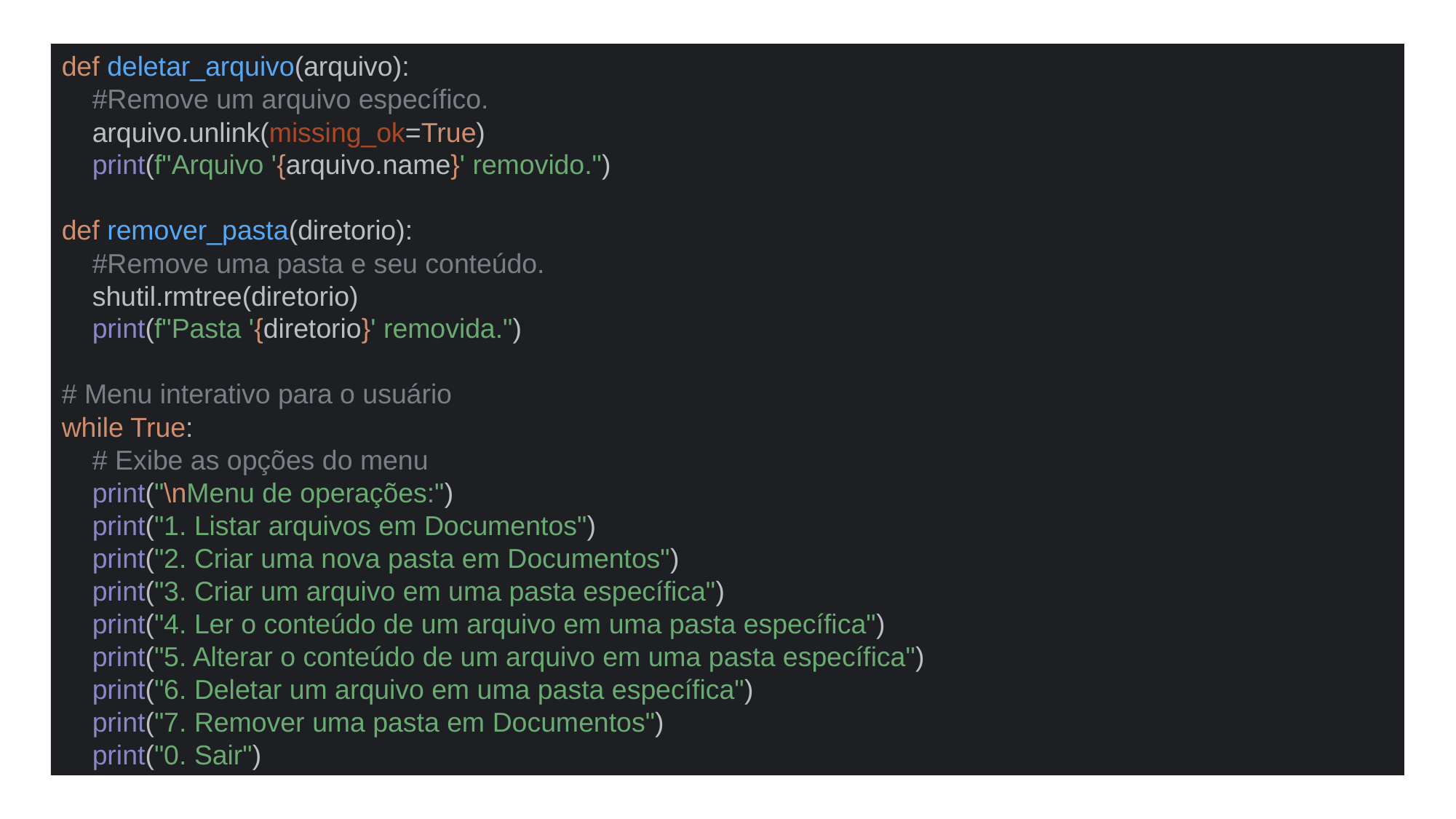

def deletar_arquivo(arquivo):
    #Remove um arquivo específico.
    arquivo.unlink(missing_ok=True)
    print(f"Arquivo '{arquivo.name}' removido.")
def remover_pasta(diretorio):
    #Remove uma pasta e seu conteúdo.
    shutil.rmtree(diretorio)
    print(f"Pasta '{diretorio}' removida.")
# Menu interativo para o usuário
while True:
    # Exibe as opções do menu
    print("\nMenu de operações:")
    print("1. Listar arquivos em Documentos")
    print("2. Criar uma nova pasta em Documentos")
    print("3. Criar um arquivo em uma pasta específica")
    print("4. Ler o conteúdo de um arquivo em uma pasta específica")
    print("5. Alterar o conteúdo de um arquivo em uma pasta específica")
    print("6. Deletar um arquivo em uma pasta específica")
    print("7. Remover uma pasta em Documentos")
    print("0. Sair")